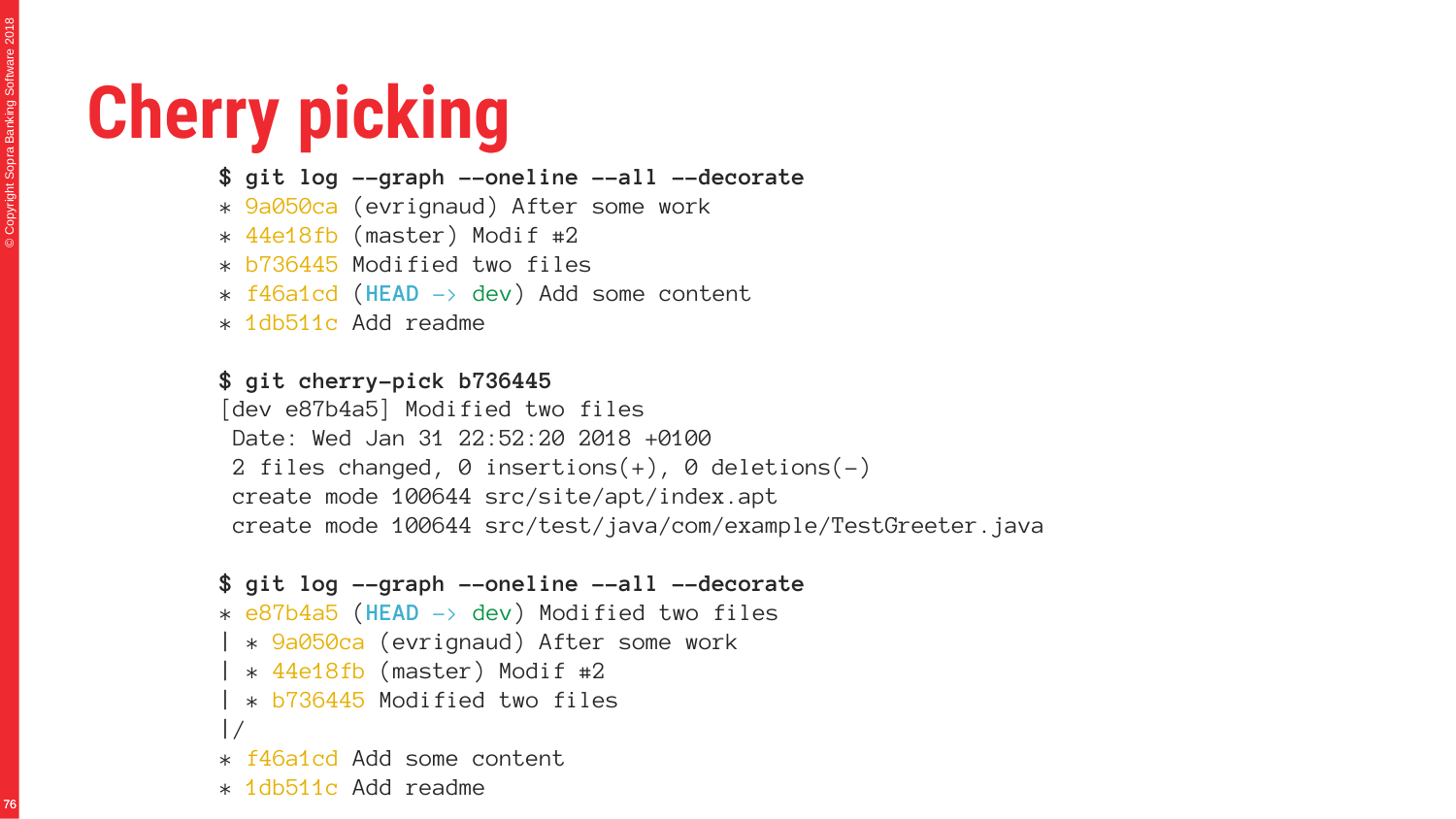

# Cherry picking
$ git log --graph --oneline --all --decorate
* 9a050ca (evrignaud) After some work
* 44e18fb (master) Modif #2
* b736445 Modified two files
* f46a1cd (HEAD -> dev) Add some content
* 1db511c Add readme

$ git cherry-pick b736445
[dev e87b4a5] Modified two files
 Date: Wed Jan 31 22:52:20 2018 +0100
 2 files changed, 0 insertions(+), 0 deletions(-)
 create mode 100644 src/site/apt/index.apt
 create mode 100644 src/test/java/com/example/TestGreeter.java

$ git log --graph --oneline --all --decorate
* e87b4a5 (HEAD -> dev) Modified two files
| * 9a050ca (evrignaud) After some work
| * 44e18fb (master) Modif #2
| * b736445 Modified two files
|/
* f46a1cd Add some content
* 1db511c Add readme